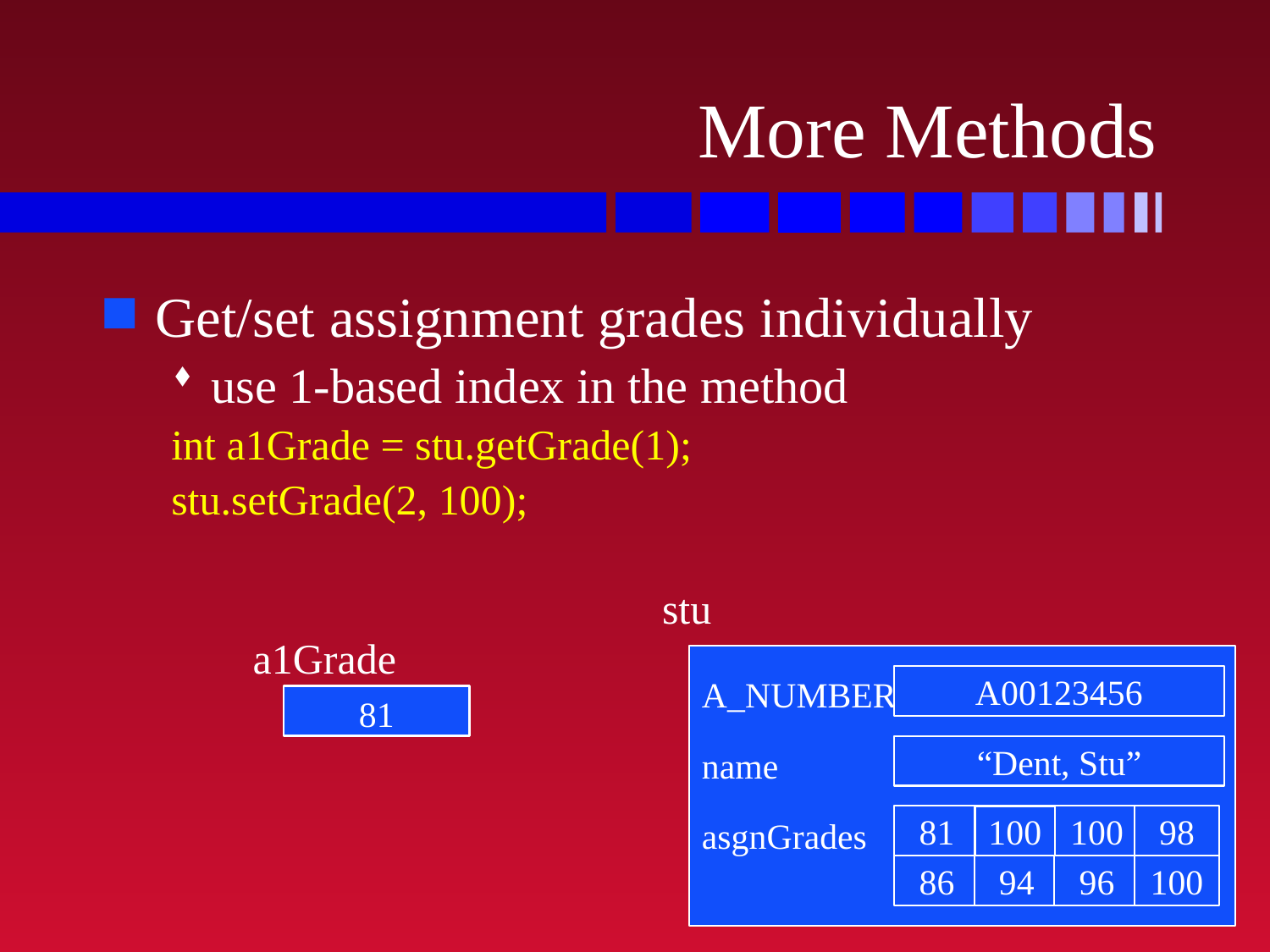

# More Methods
Get/set assignment grades individually
use 1-based index in the method
int a1Grade = stu.getGrade(1);
stu.setGrade(2, 100);
stu
A_NUMBER
name
asgnGrades
A00123456
“Dent, Stu”
81
75
100
98
86
94
96
100
a1Grade
81
100